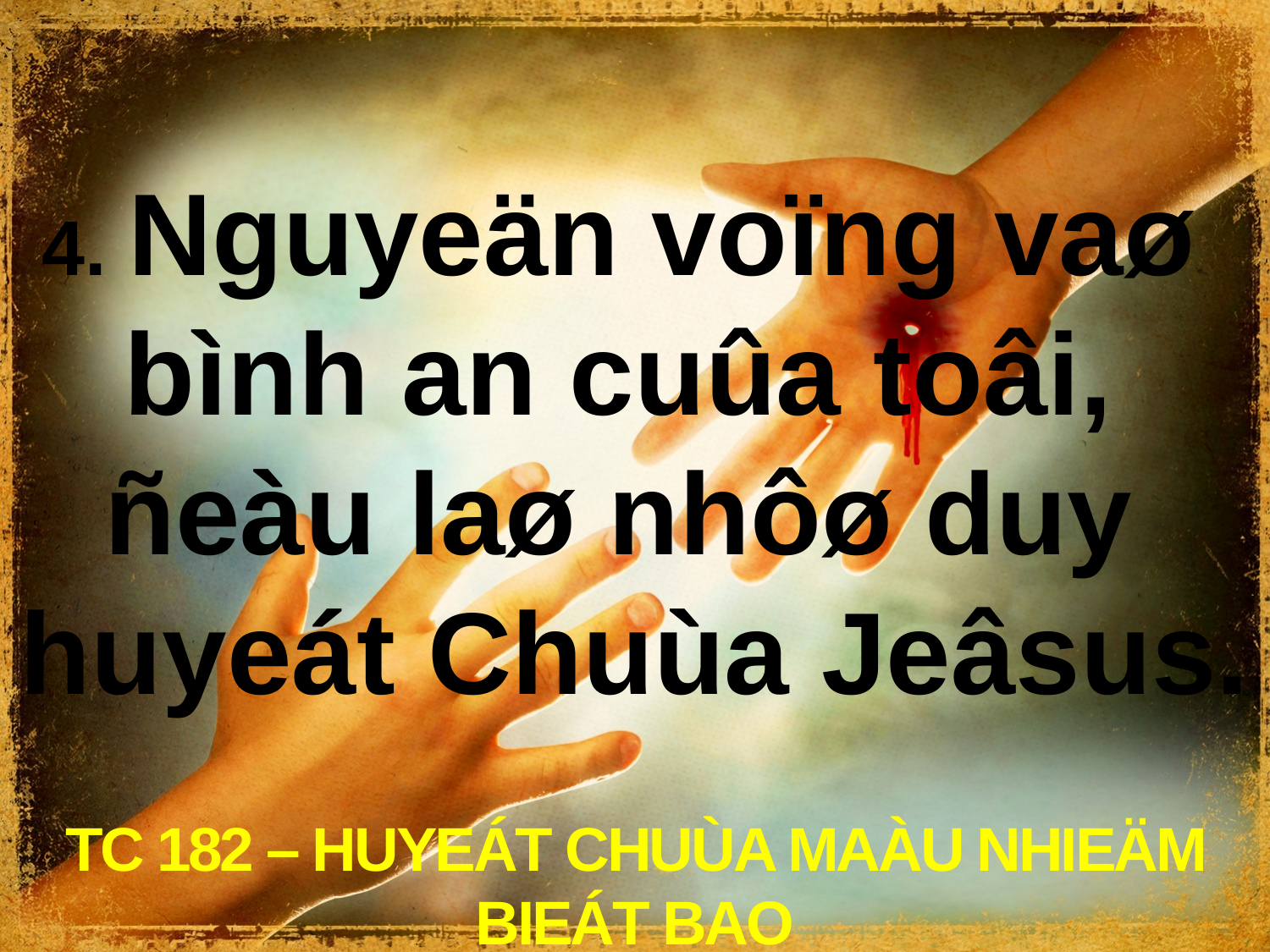

4. Nguyeän voïng vaø
bình an cuûa toâi,
ñeàu laø nhôø duy
huyeát Chuùa Jeâsus.
TC 182 – HUYEÁT CHUÙA MAÀU NHIEÄM BIEÁT BAO